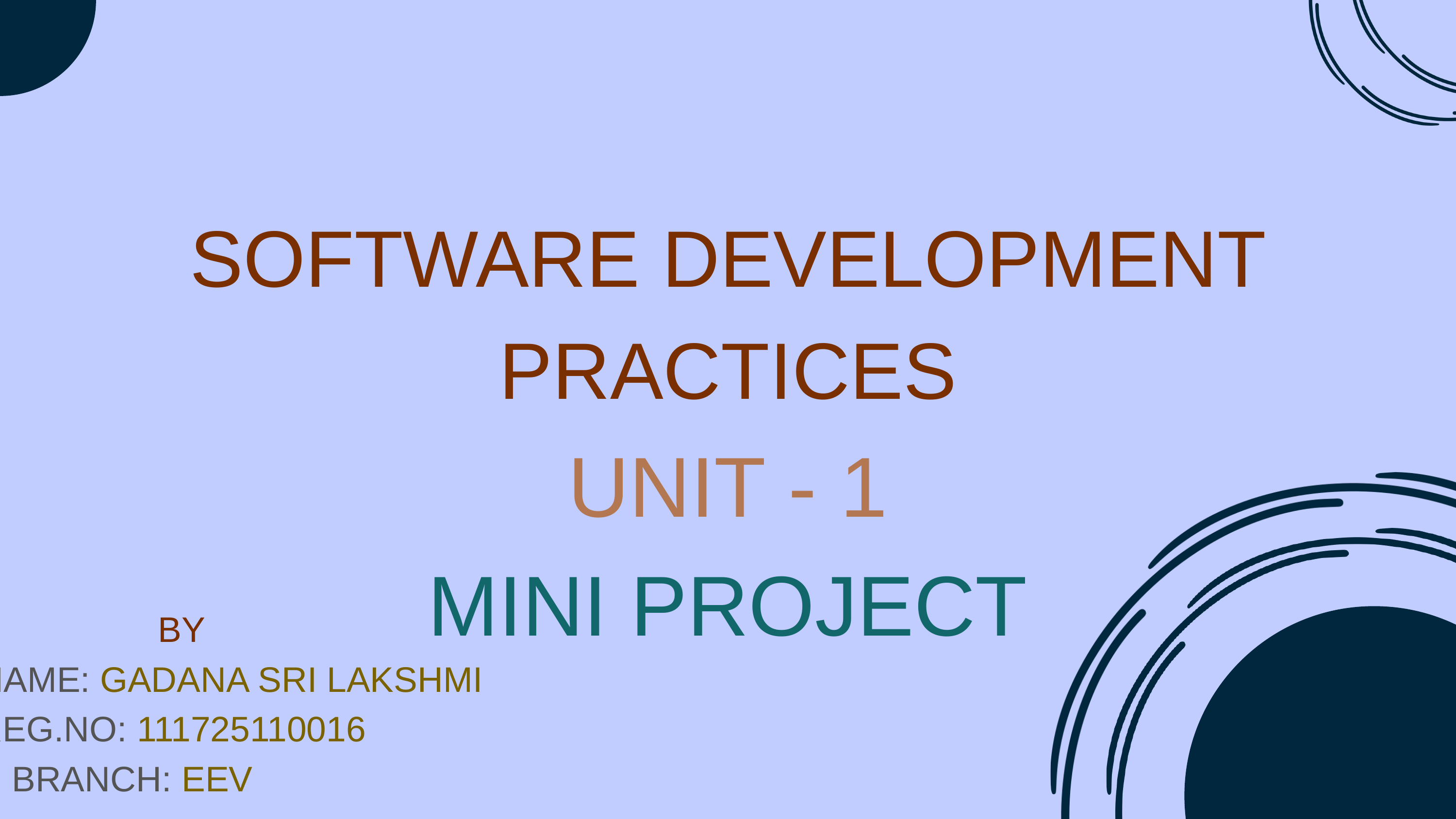

SOFTWARE DEVELOPMENT PRACTICES
UNIT - 1
MINI PROJECT

BY
NAME: GADANA SRI LAKSHMI
REG.NO: 111725110016
BRANCH: EEV